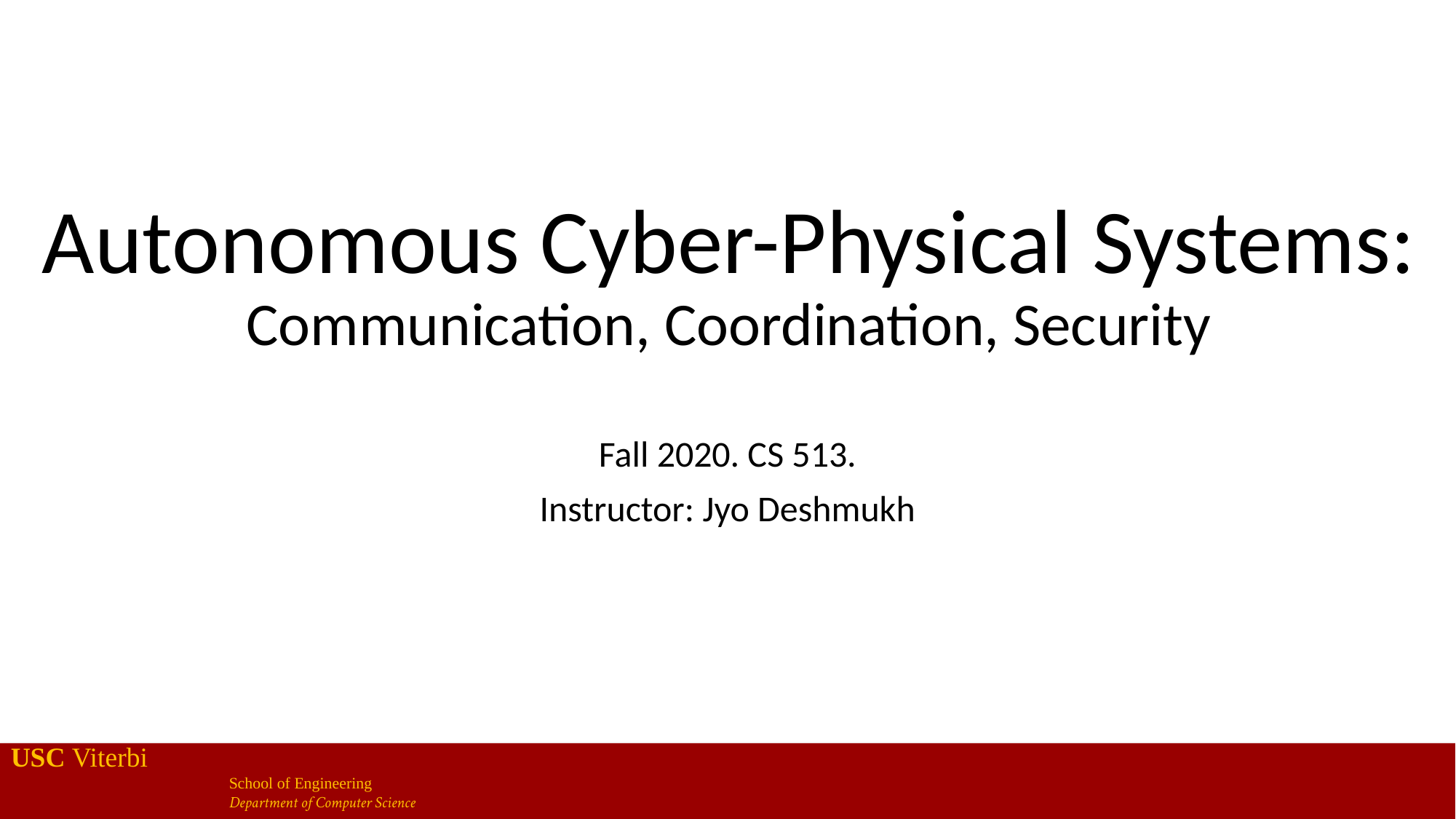

# Autonomous Cyber-Physical Systems: Communication, Coordination, Security
Fall 2020. CS 513.
Instructor: Jyo Deshmukh
USC Viterbi
		School of Engineering
		Department of Computer Science